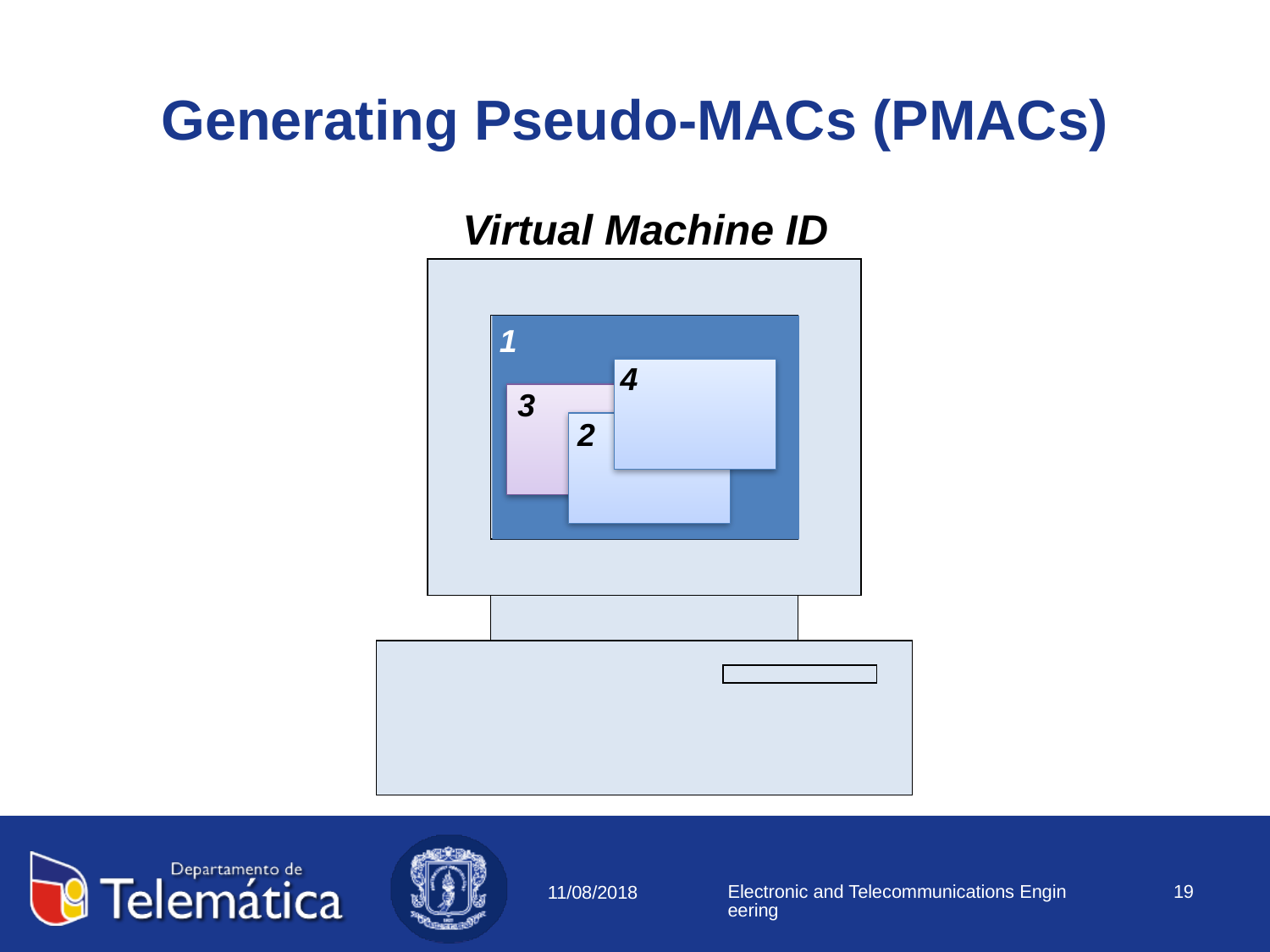

# Generating Pseudo-MACs (PMACs)
Virtual Machine ID

1

4

3

2

Electronic and Telecommunications Engineering
19
11/08/2018